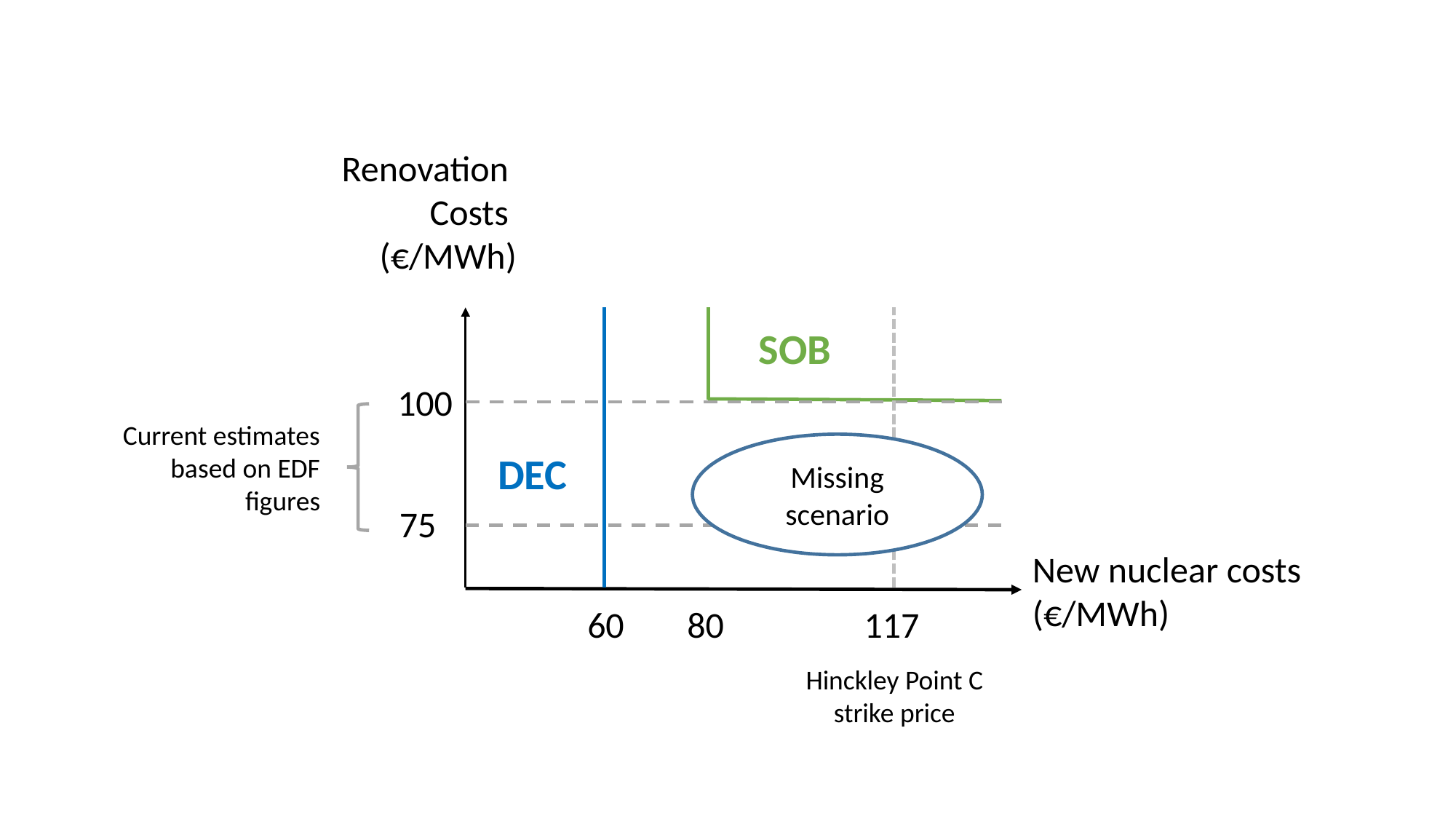

Renovation
Costs
(€/MWh)
SOB
100

Current estimates based on EDF figures
Missing scenario
DEC
75
New nuclear costs
(€/MWh)
60
80
117
Hinckley Point C strike price